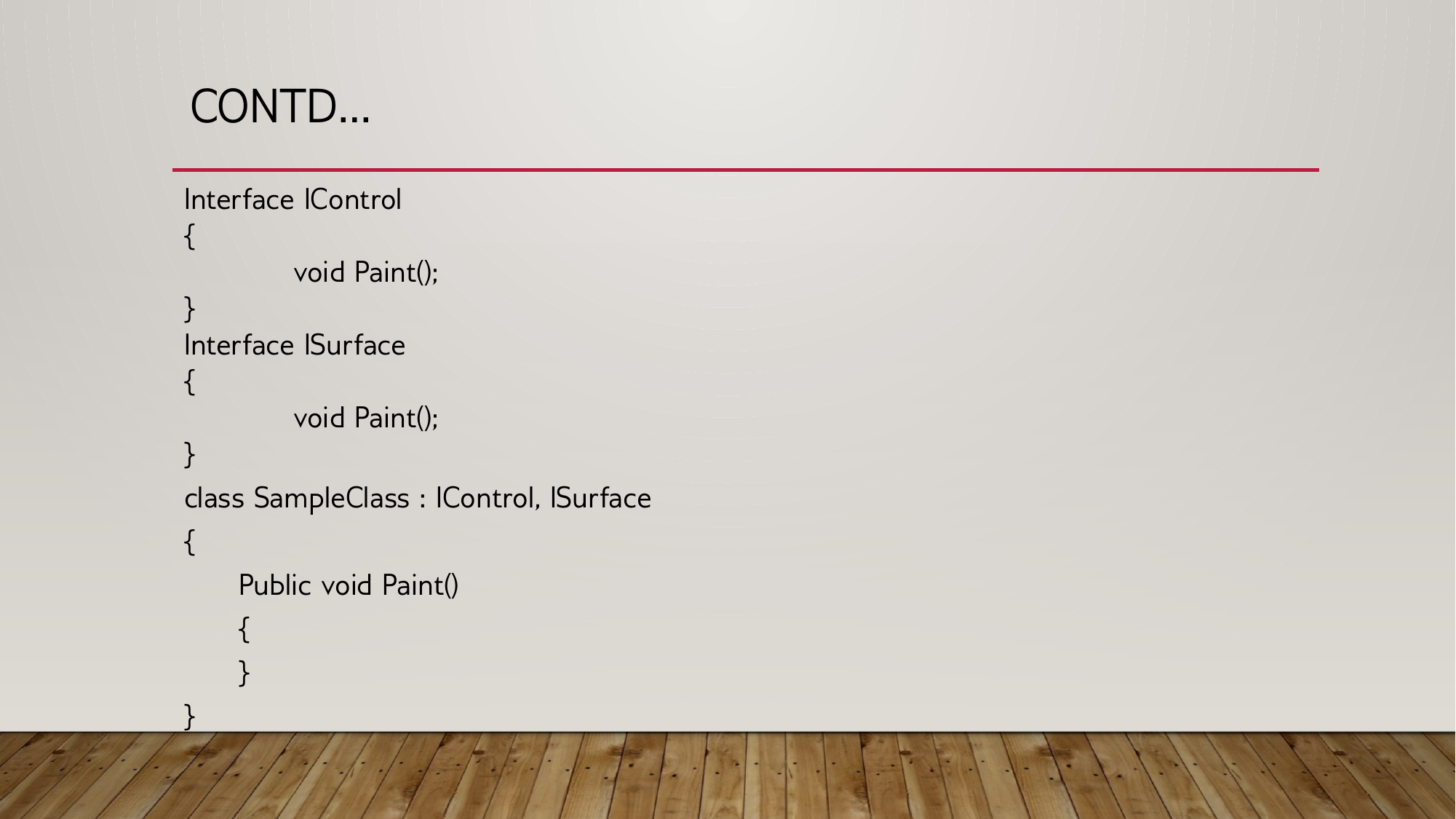

# Contd…
Interface IControl
{
	void Paint();
}
Interface ISurface
{
	void Paint();
}
class SampleClass : IControl, ISurface
{
Public void Paint()
{
}
}